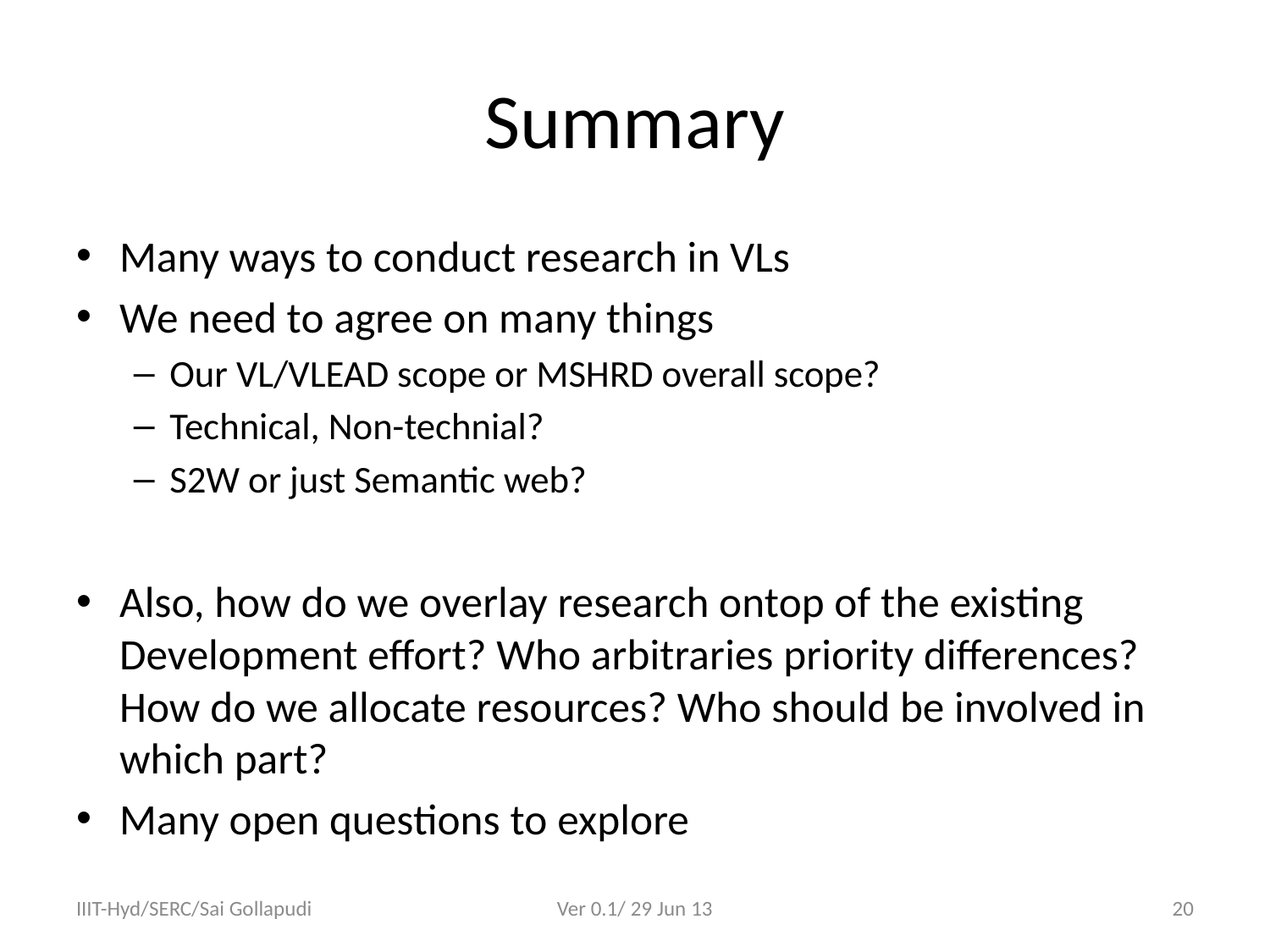

# Summary
Many ways to conduct research in VLs
We need to agree on many things
Our VL/VLEAD scope or MSHRD overall scope?
Technical, Non-technial?
S2W or just Semantic web?

Also, how do we overlay research ontop of the existing Development effort? Who arbitraries priority differences? How do we allocate resources? Who should be involved in which part?
Many open questions to explore
IIIT-Hyd/SERC/Sai Gollapudi
Ver 0.1/ 29 Jun 13
20